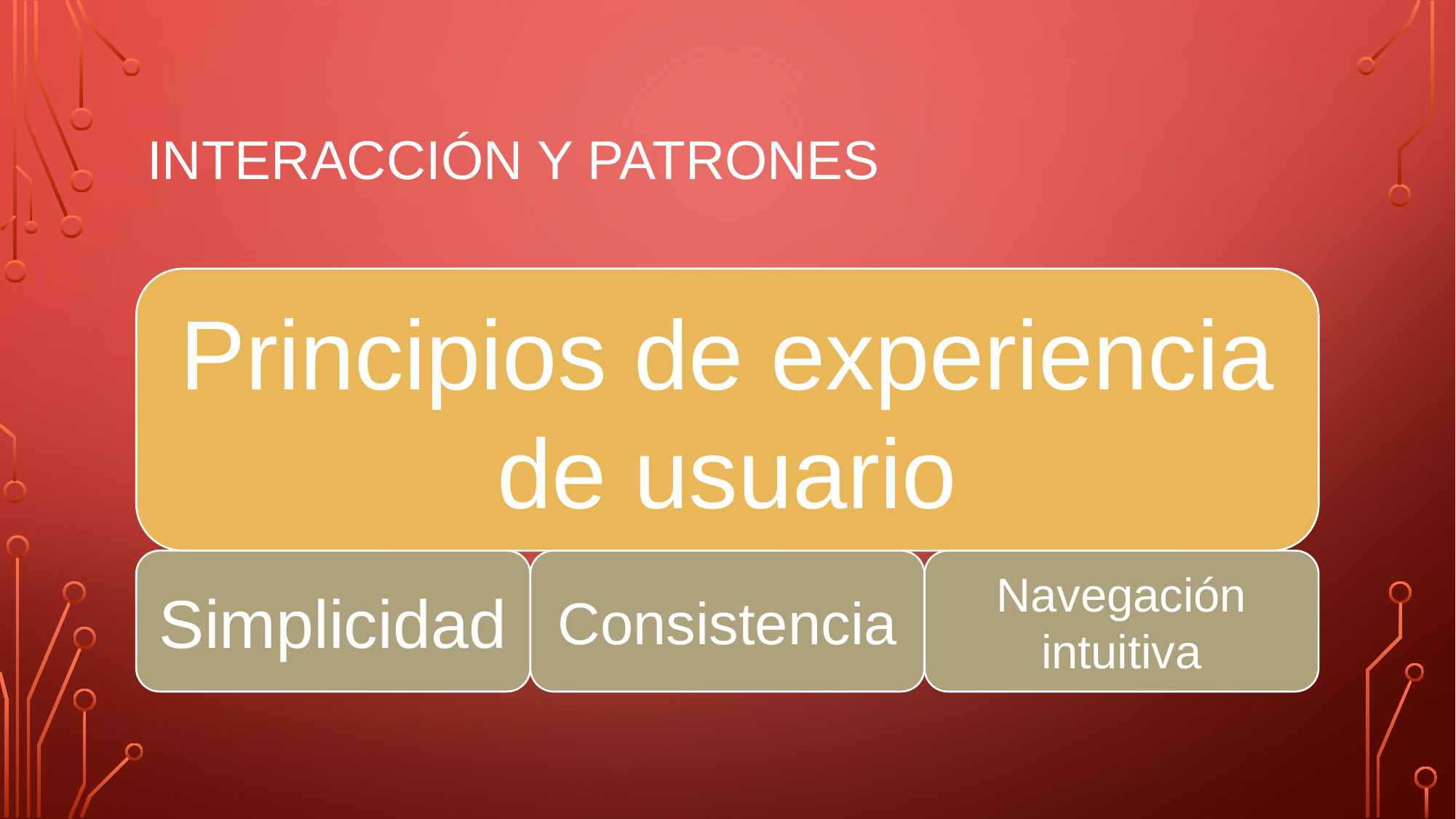

# Interacción y patrones
Principios de experiencia de usuario
Simplicidad
Consistencia
Navegación intuitiva